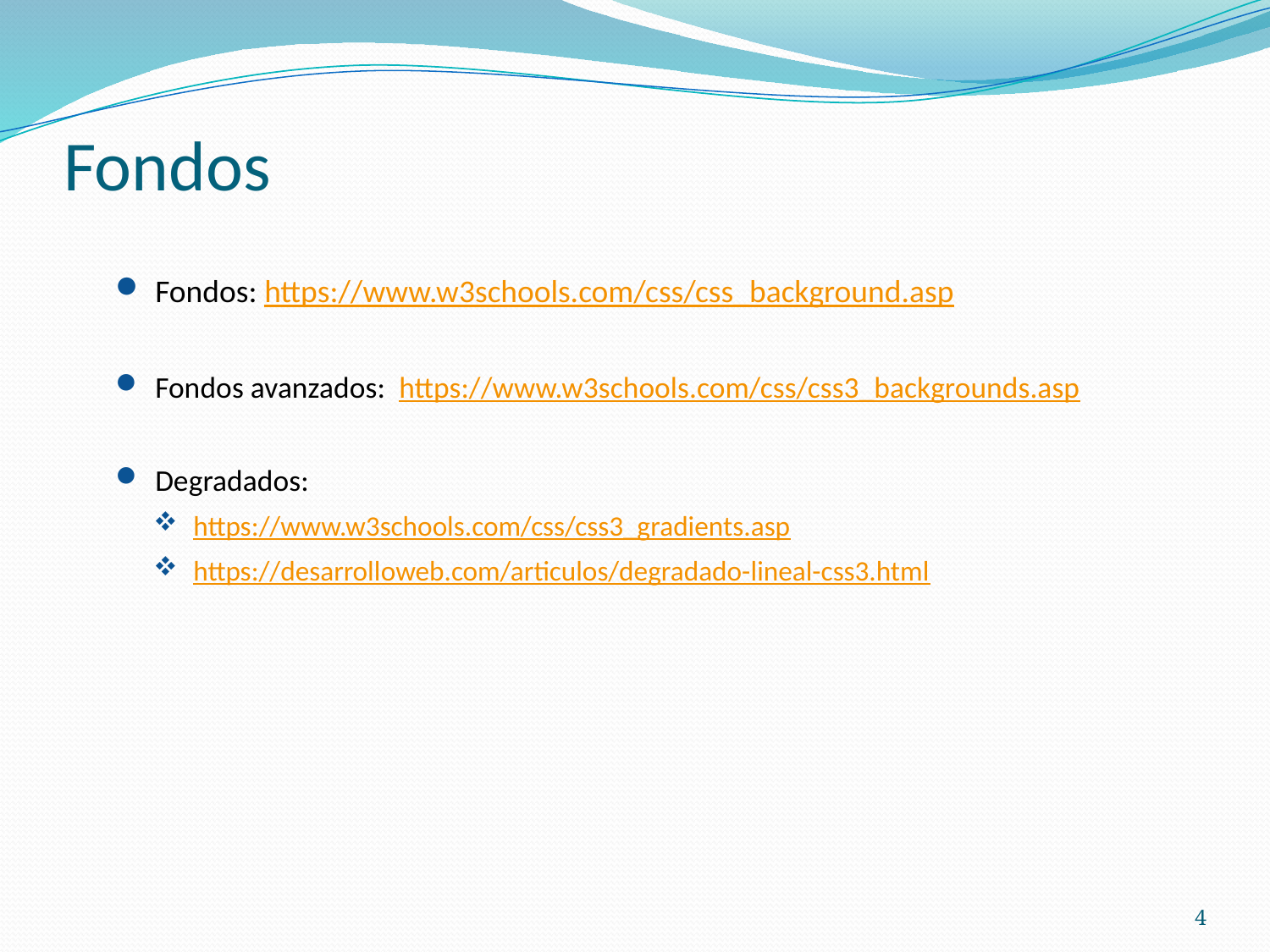

# Fondos

Fondos: https://www.w3schools.com/css/css_background.asp

Fondos avanzados:  https://www.w3schools.com/css/css3_backgrounds.asp

Degradados:
https://www.w3schools.com/css/css3_gradients.asp
https://desarrolloweb.com/articulos/degradado-lineal-css3.html

4